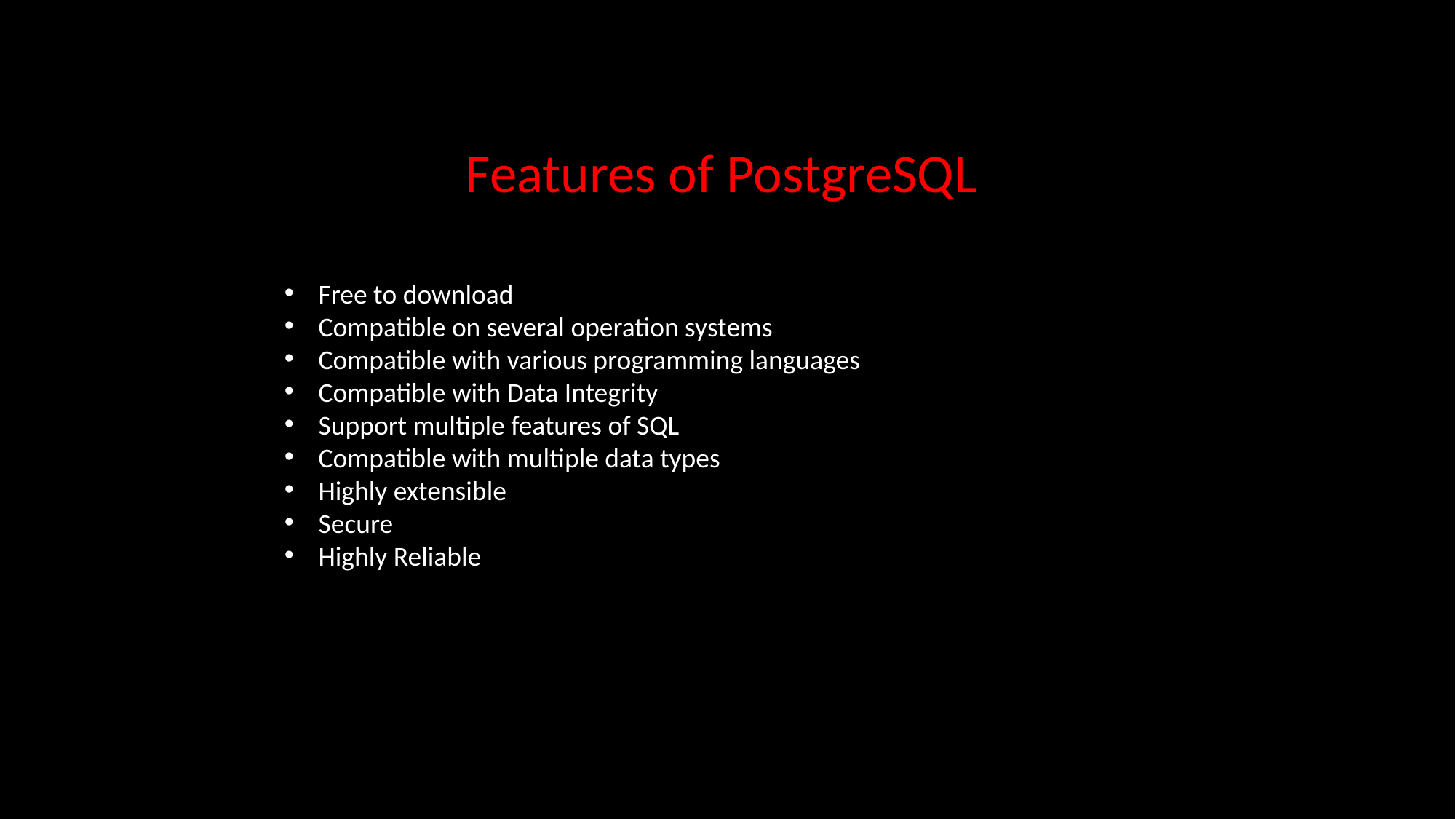

Features of PostgreSQL
Free to download
Compatible on several operation systems
Compatible with various programming languages
Compatible with Data Integrity
Support multiple features of SQL
Compatible with multiple data types
Highly extensible
Secure
Highly Reliable